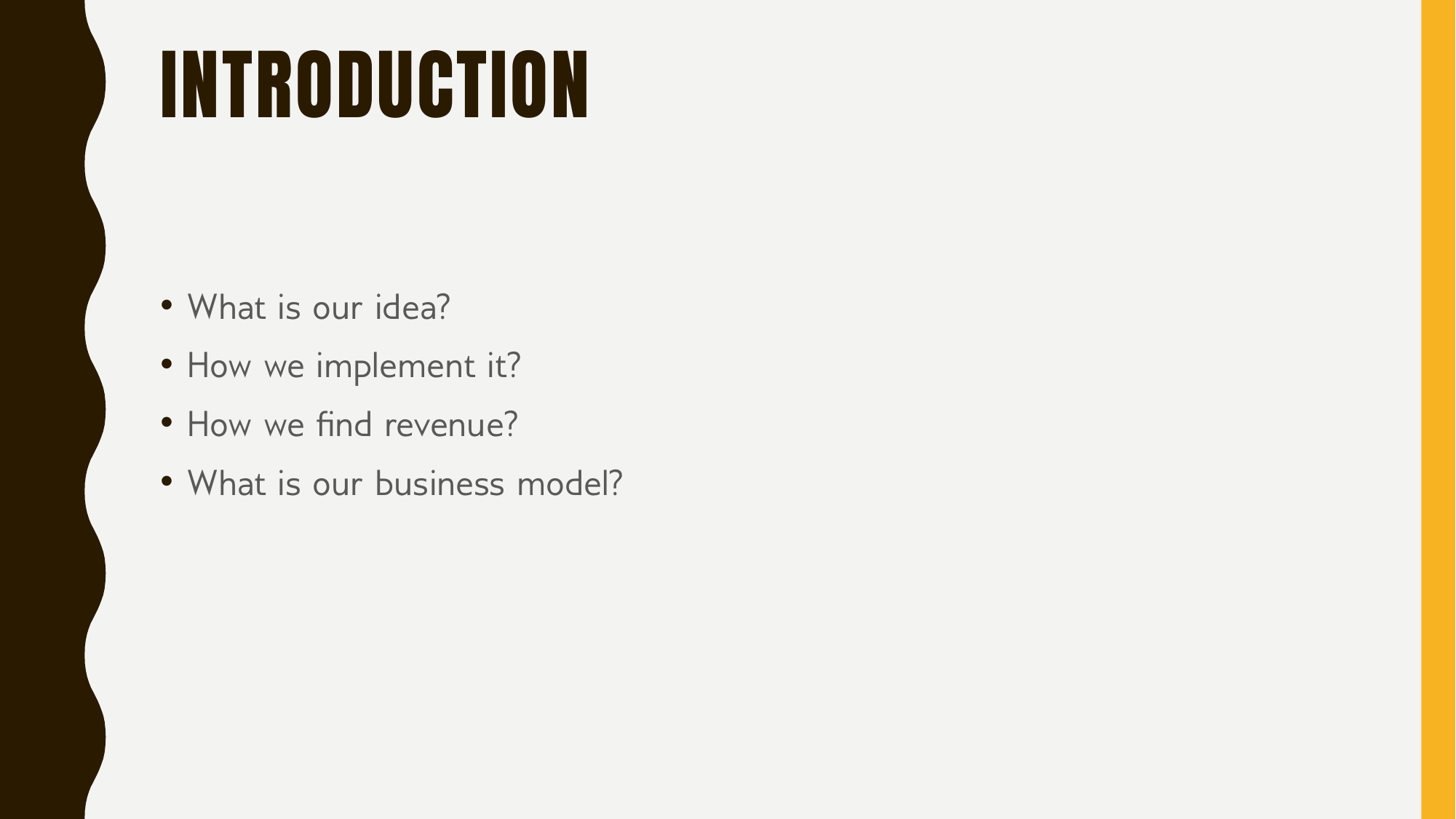

# introduction
What is our idea?
How we implement it?
How we find revenue?
What is our business model?